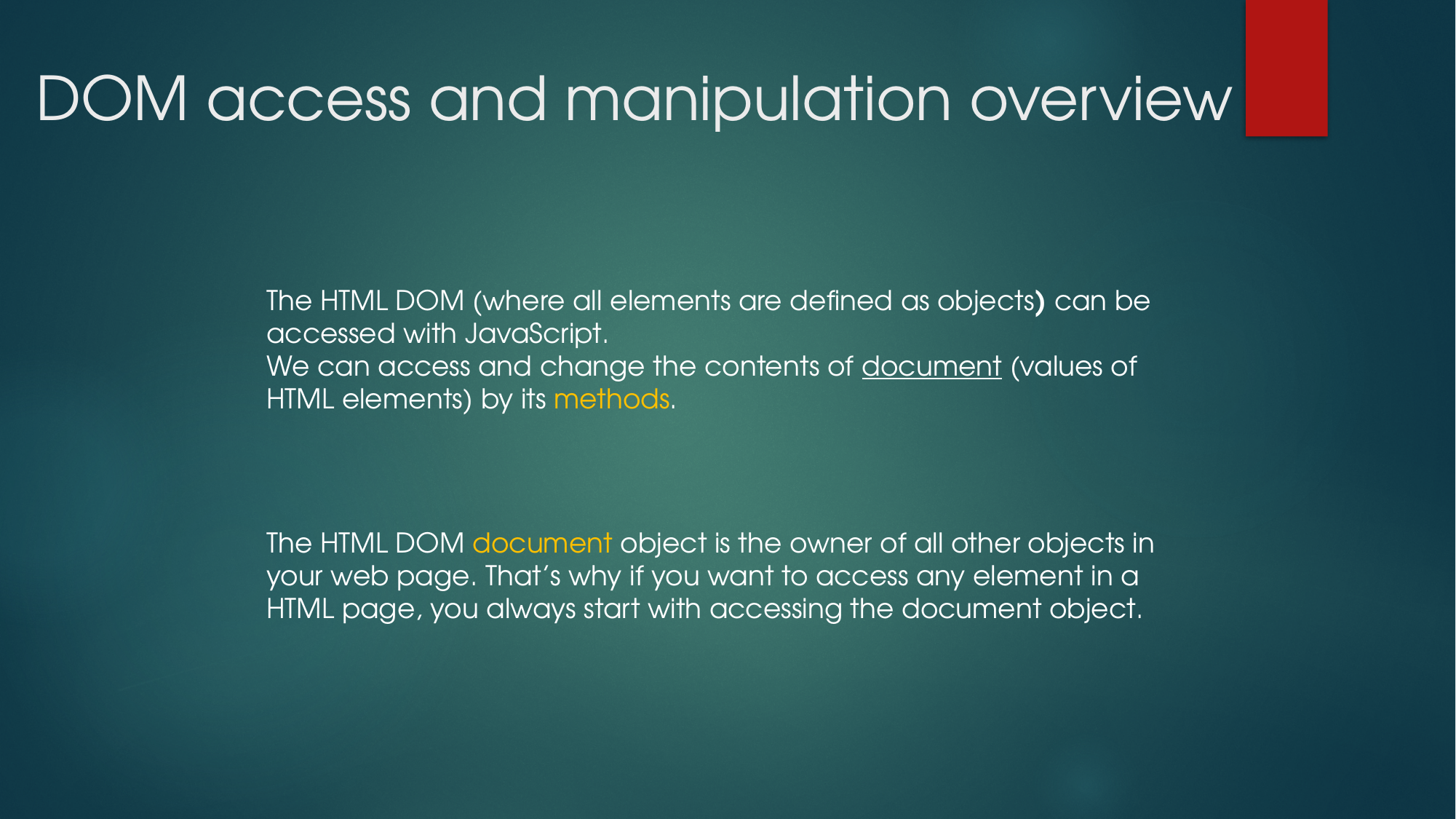

# DOM access and manipulation overview
The HTML DOM (where all elements are defined as objects) can be accessed with JavaScript.
We can access and change the contents of document (values of HTML elements) by its methods.
The HTML DOM document object is the owner of all other objects in your web page. That’s why if you want to access any element in a HTML page, you always start with accessing the document object.